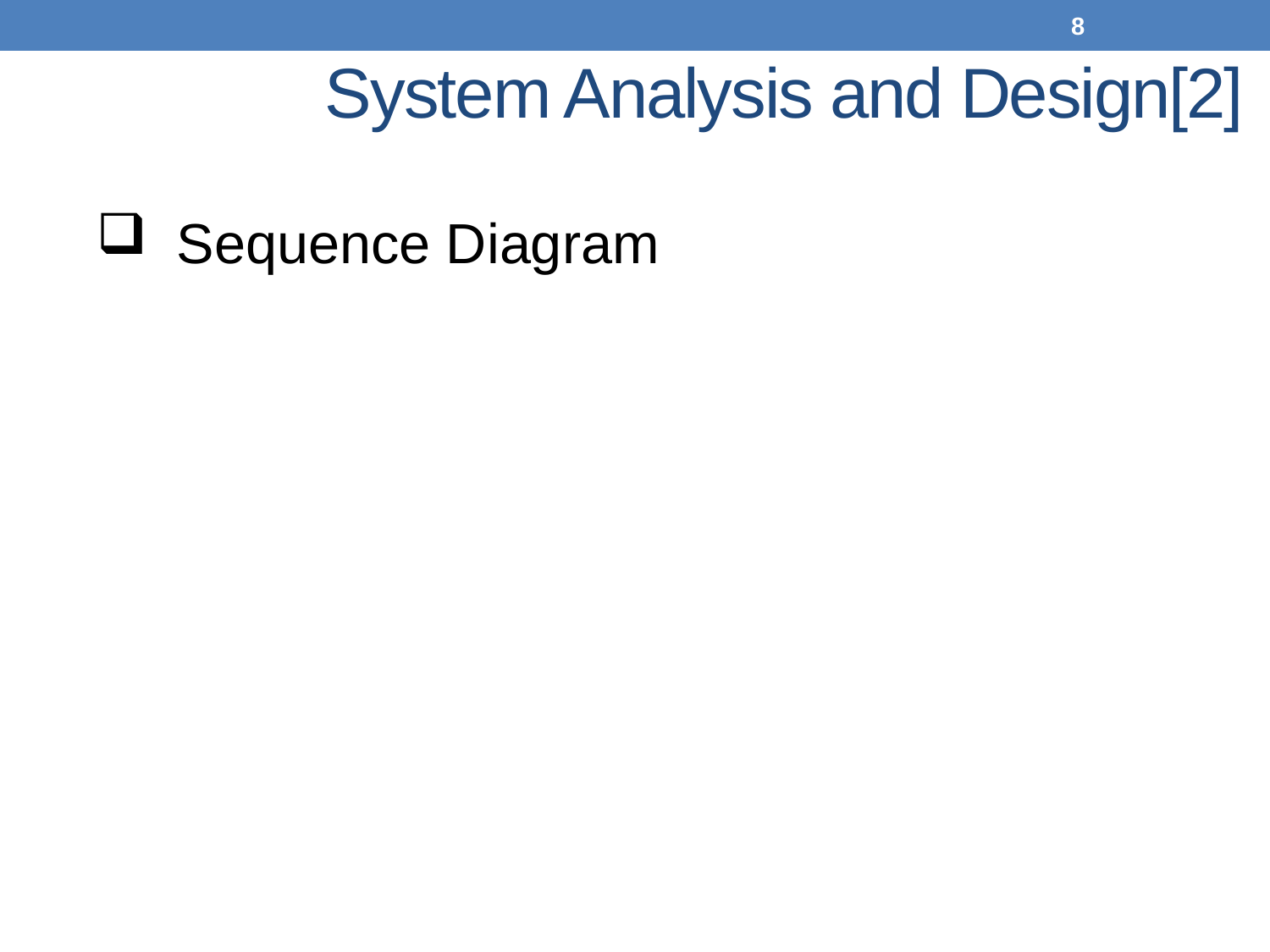

8
# System Analysis and Design[2]
Sequence Diagram